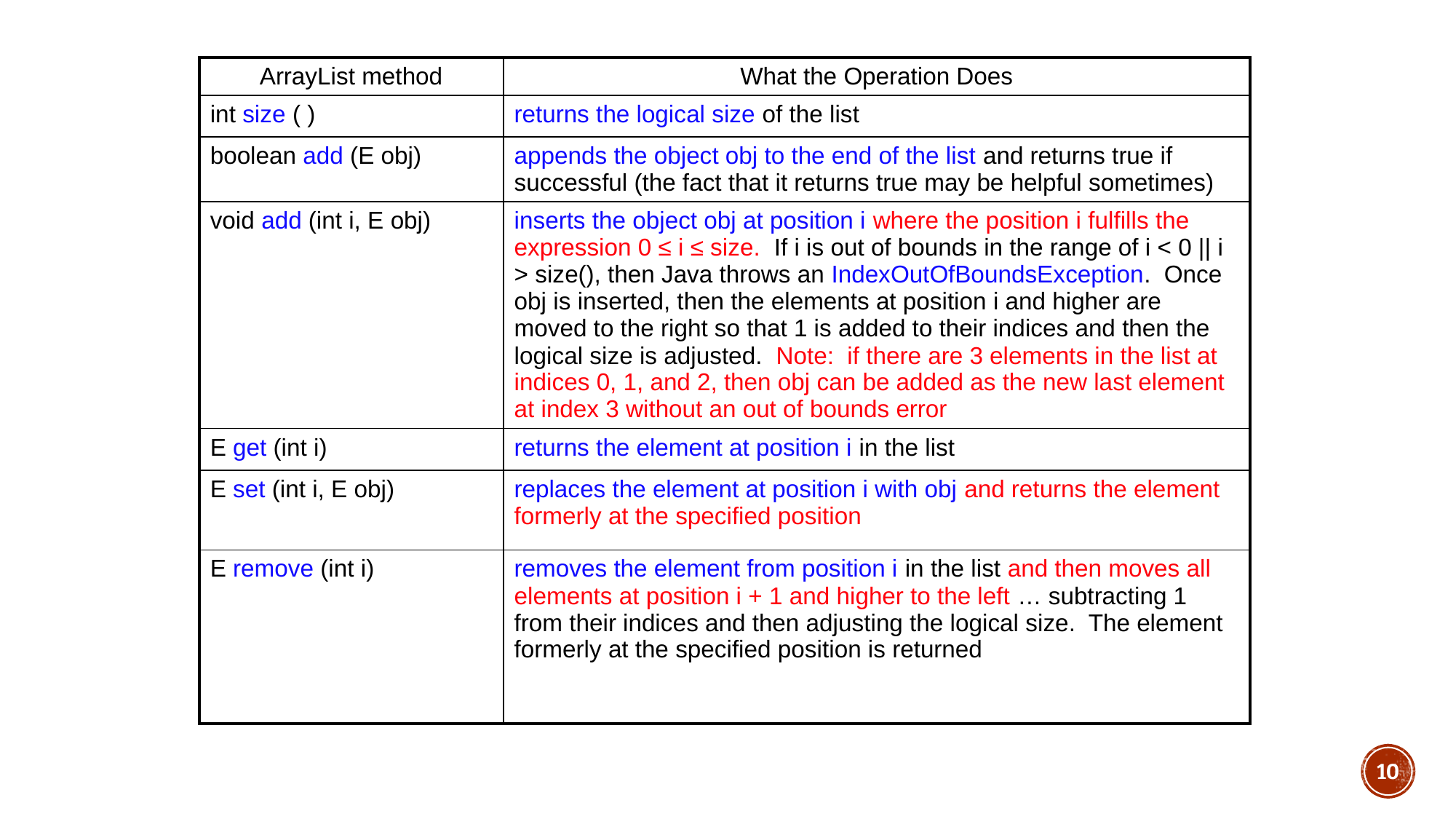

| ArrayList method | What the Operation Does |
| --- | --- |
| int size ( ) | returns the logical size of the list |
| boolean add (E obj) | appends the object obj to the end of the list and returns true if successful (the fact that it returns true may be helpful sometimes) |
| void add (int i, E obj) | inserts the object obj at position i where the position i fulfills the expression 0 ≤ i ≤ size. If i is out of bounds in the range of i < 0 || i > size(), then Java throws an IndexOutOfBoundsException. Once obj is inserted, then the elements at position i and higher are moved to the right so that 1 is added to their indices and then the logical size is adjusted. Note: if there are 3 elements in the list at indices 0, 1, and 2, then obj can be added as the new last element at index 3 without an out of bounds error |
| E get (int i) | returns the element at position i in the list |
| E set (int i, E obj) | replaces the element at position i with obj and returns the element formerly at the specified position |
| E remove (int i) | removes the element from position i in the list and then moves all elements at position i + 1 and higher to the left … subtracting 1 from their indices and then adjusting the logical size. The element formerly at the specified position is returned |
10